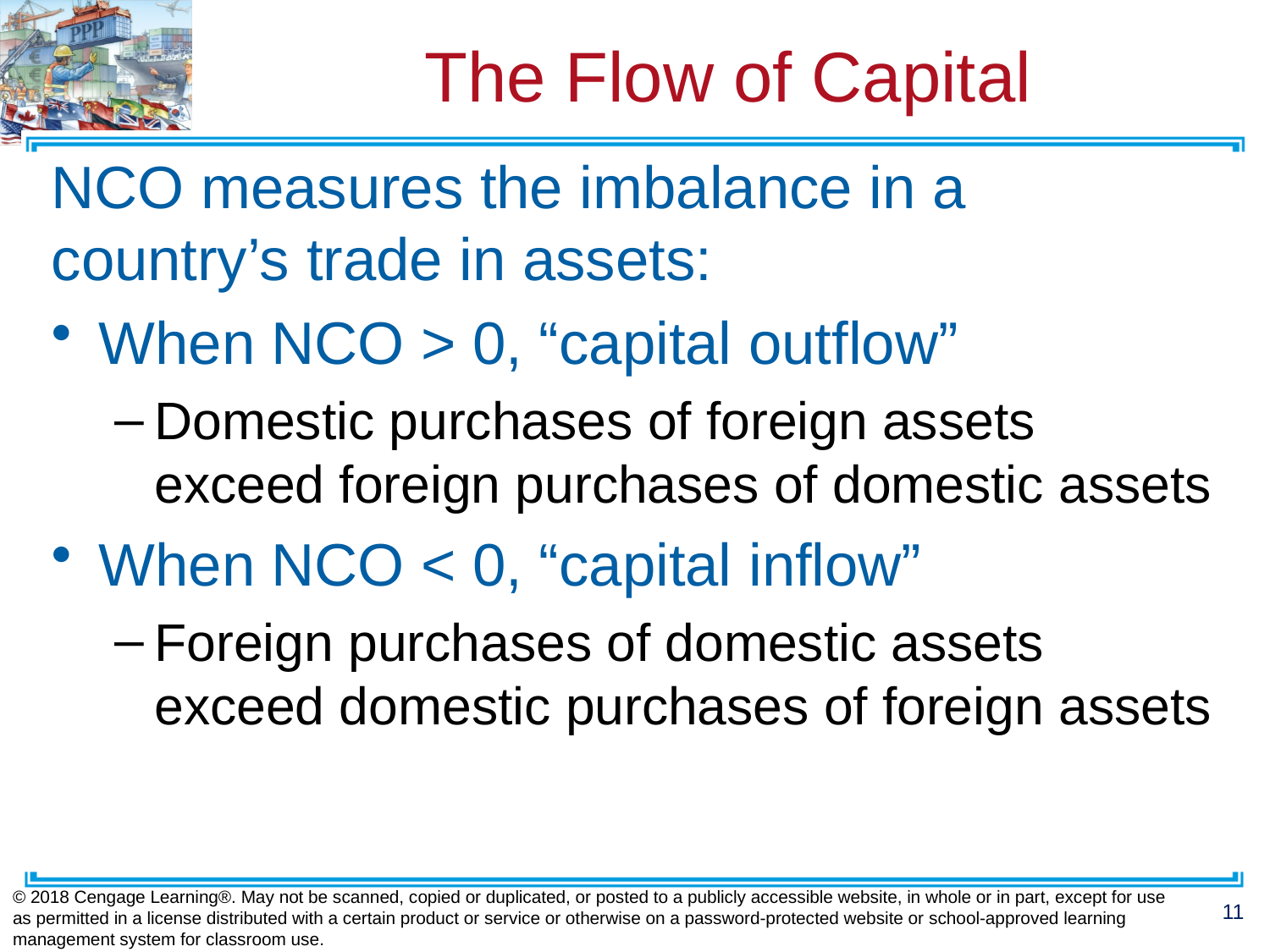

# The Flow of Capital
NCO measures the imbalance in a country’s trade in assets:
When NCO > 0, “capital outflow”
Domestic purchases of foreign assets exceed foreign purchases of domestic assets
When NCO < 0, “capital inflow”
Foreign purchases of domestic assets exceed domestic purchases of foreign assets
© 2018 Cengage Learning®. May not be scanned, copied or duplicated, or posted to a publicly accessible website, in whole or in part, except for use as permitted in a license distributed with a certain product or service or otherwise on a password-protected website or school-approved learning management system for classroom use.
11